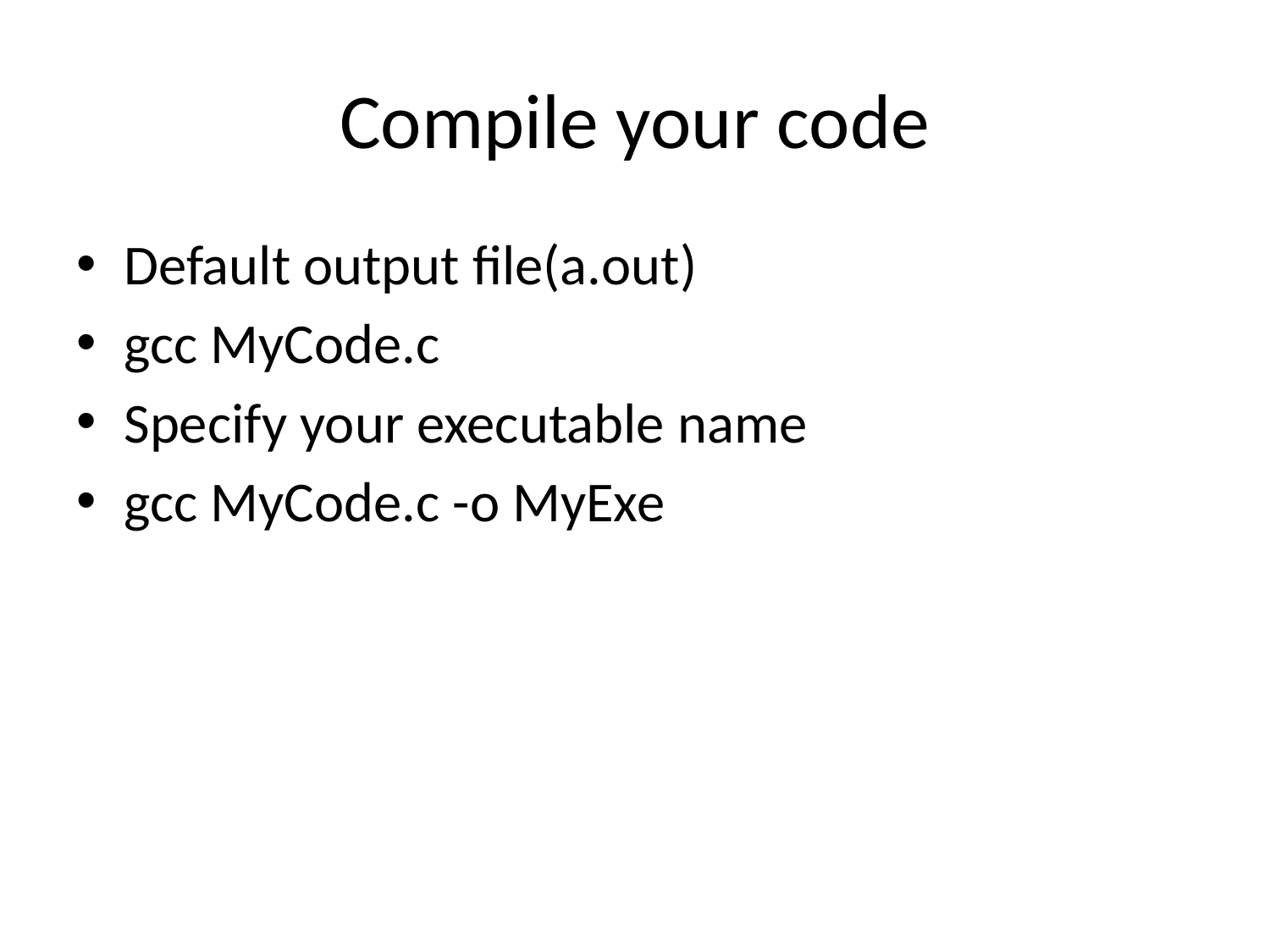

# Compile your code
Default output file(a.out)
gcc MyCode.c
Specify your executable name
gcc MyCode.c -o MyExe